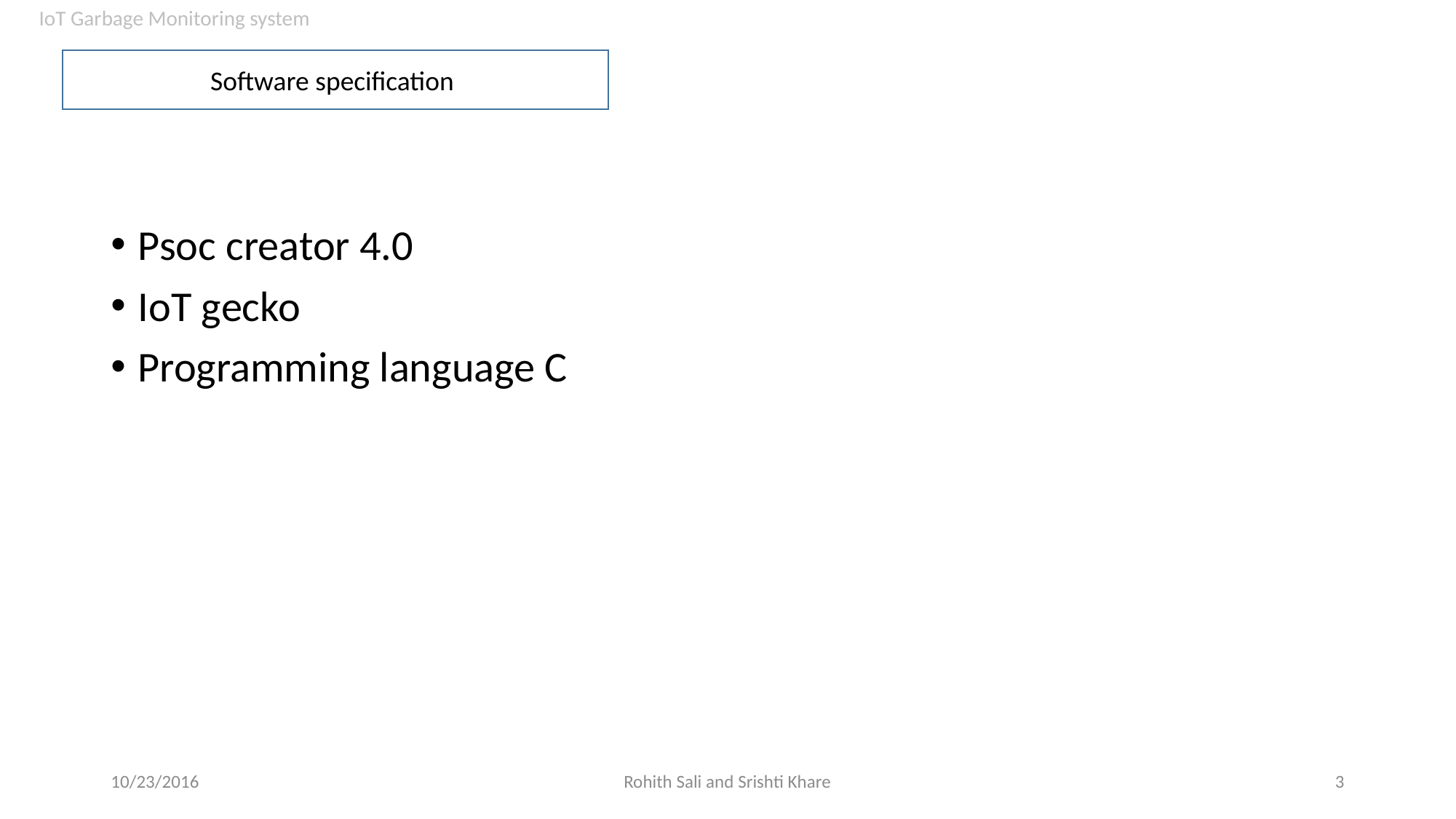

Software specification
Psoc creator 4.0
IoT gecko
Programming language C
10/23/2016
Rohith Sali and Srishti Khare
3